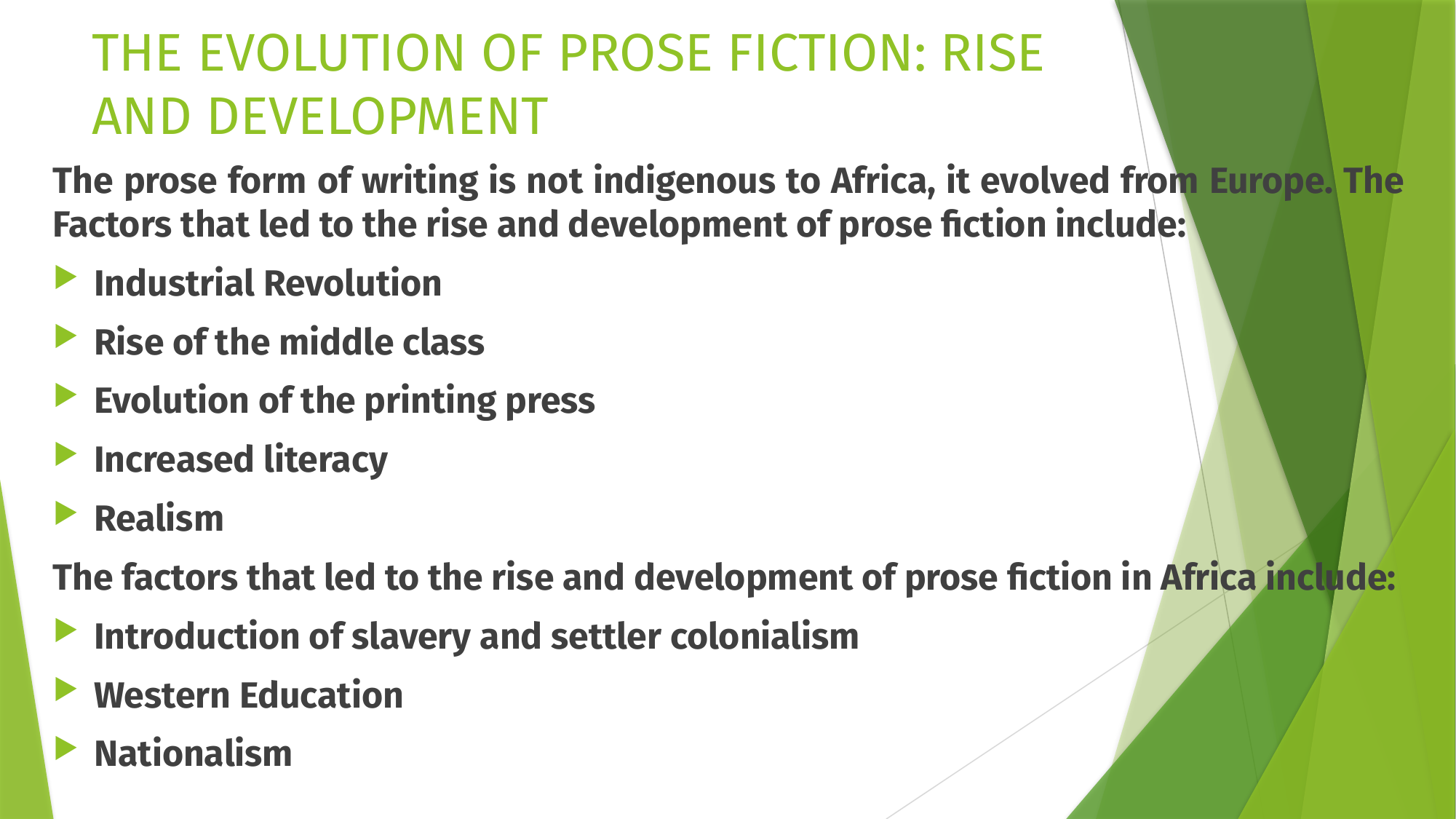

# THE EVOLUTION OF PROSE FICTION: RISE AND DEVELOPMENT
The prose form of writing is not indigenous to Africa, it evolved from Europe. The Factors that led to the rise and development of prose fiction include:
Industrial Revolution
Rise of the middle class
Evolution of the printing press
Increased literacy
Realism
The factors that led to the rise and development of prose fiction in Africa include:
Introduction of slavery and settler colonialism
Western Education
Nationalism